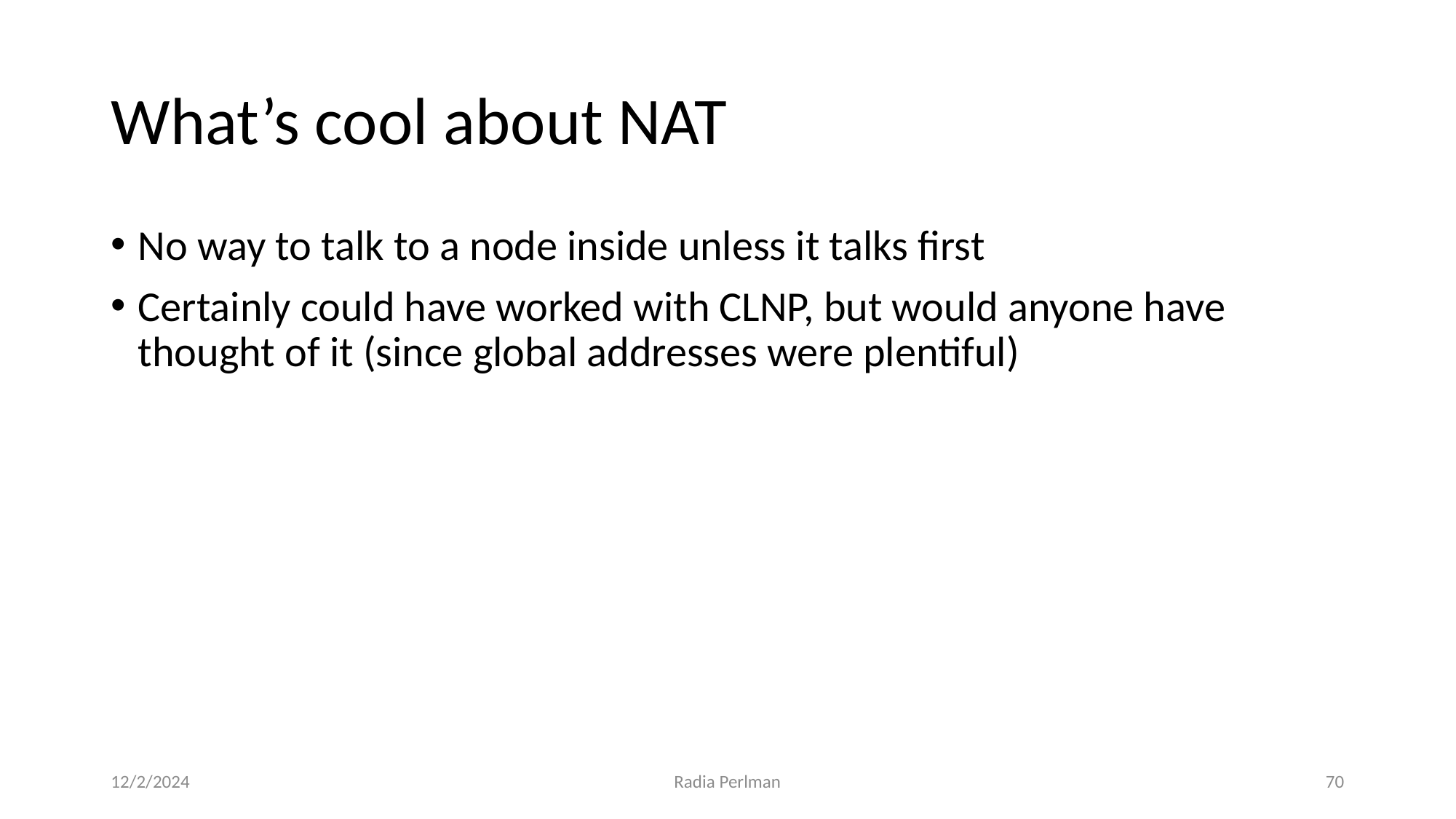

# What’s cool about NAT
No way to talk to a node inside unless it talks first
Certainly could have worked with CLNP, but would anyone have thought of it (since global addresses were plentiful)
12/2/2024
Radia Perlman
70